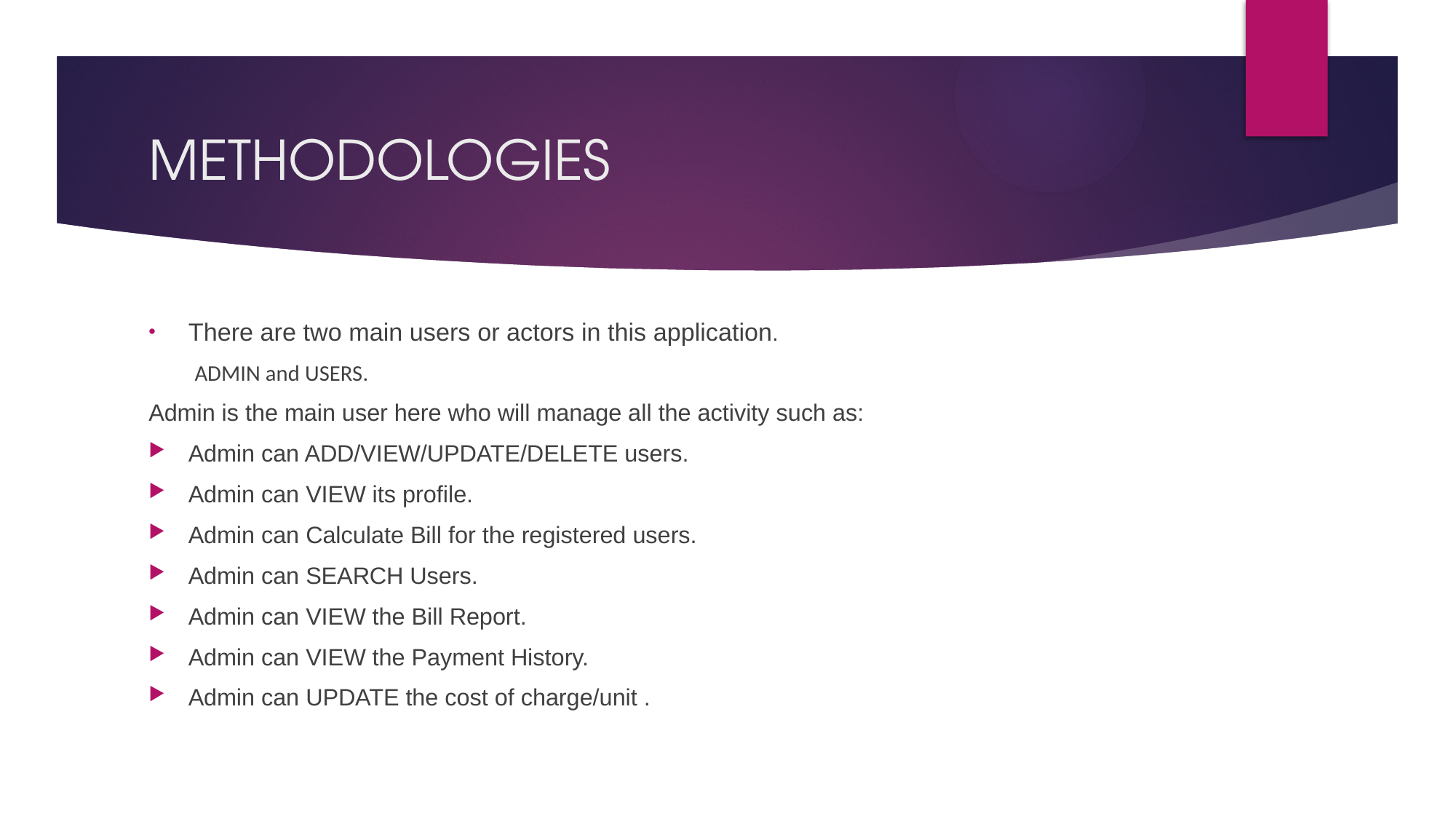

# METHODOLOGIES
There are two main users or actors in this application.
         ADMIN and USERS.
Admin is the main user here who will manage all the activity such as:
Admin can ADD/VIEW/UPDATE/DELETE users.
Admin can VIEW its profile.
Admin can Calculate Bill for the registered users.
Admin can SEARCH Users.
Admin can VIEW the Bill Report.
Admin can VIEW the Payment History.
Admin can UPDATE the cost of charge/unit .